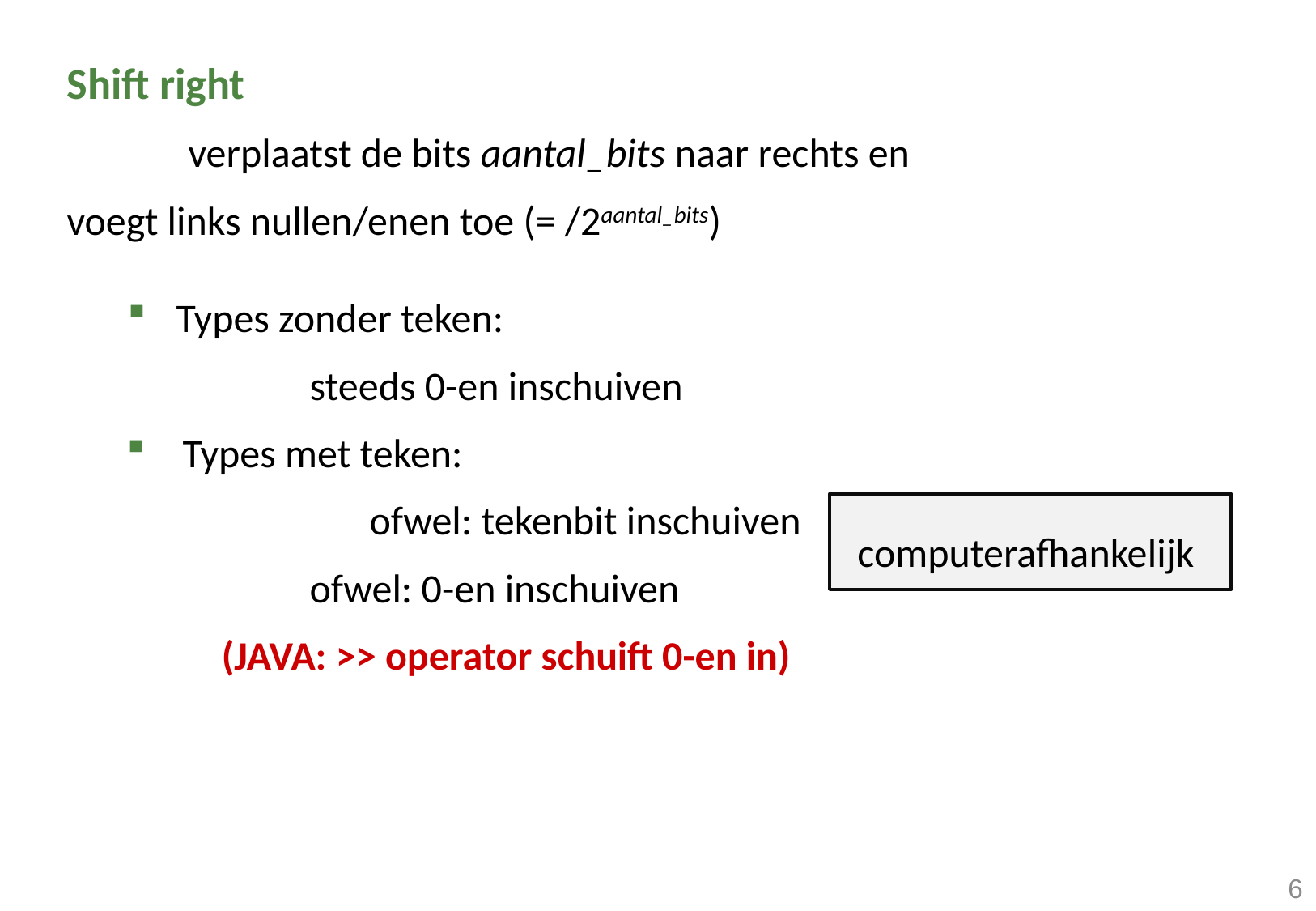

Shift right
	verplaatst de bits aantal_bits naar rechts en 		voegt links nullen/enen toe (= /2aantal_bits)
Types zonder teken:
		steeds 0-en inschuiven
 Types met teken:
		ofwel: tekenbit inschuiven
ofwel: 0-en inschuiven
(JAVA: >> operator schuift 0-en in)
computerafhankelijk
6